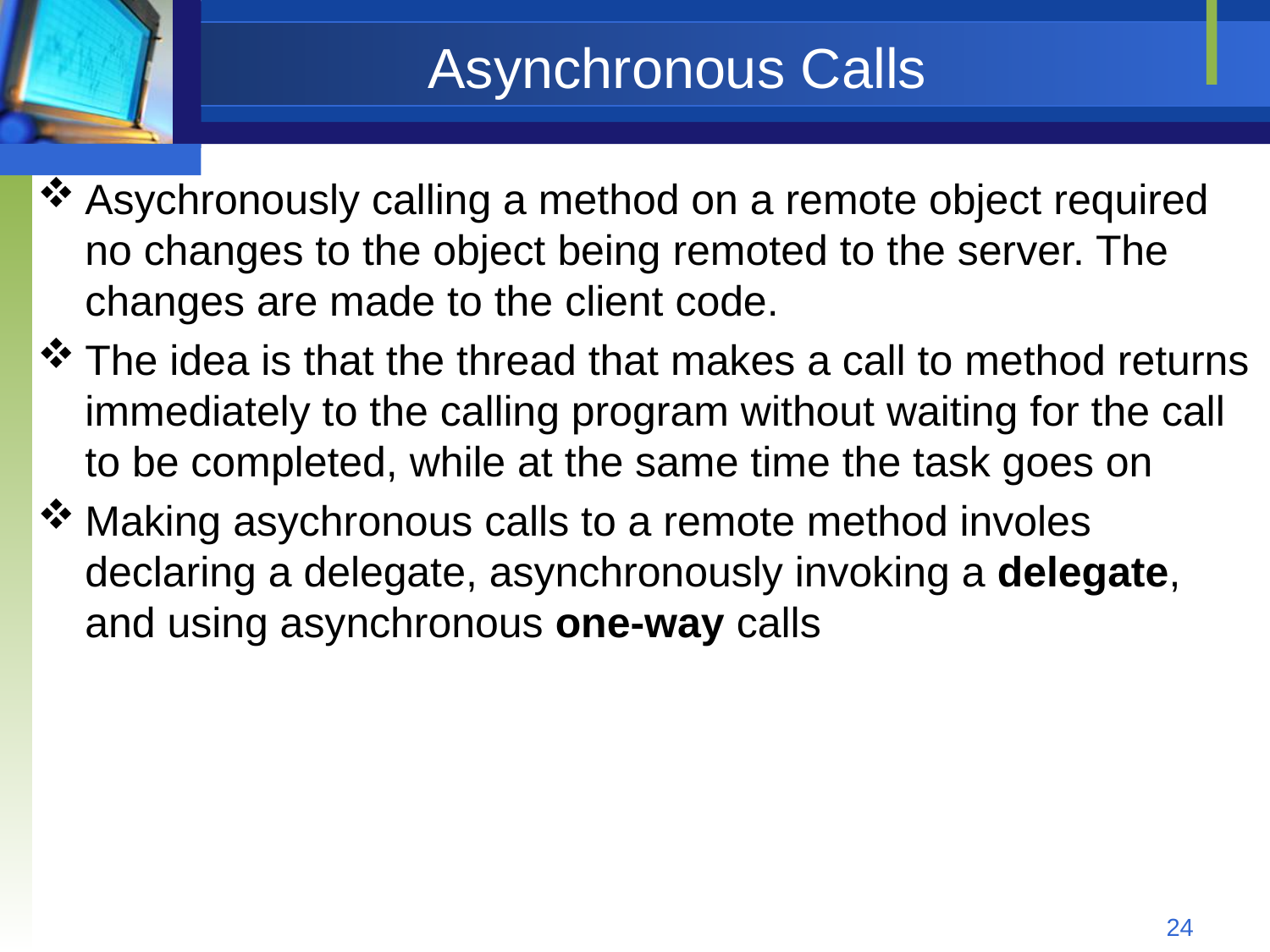

# Asynchronous Calls
Asychronously calling a method on a remote object required no changes to the object being remoted to the server. The changes are made to the client code.
The idea is that the thread that makes a call to method returns immediately to the calling program without waiting for the call to be completed, while at the same time the task goes on
Making asychronous calls to a remote method involes declaring a delegate, asynchronously invoking a delegate, and using asynchronous one-way calls

24